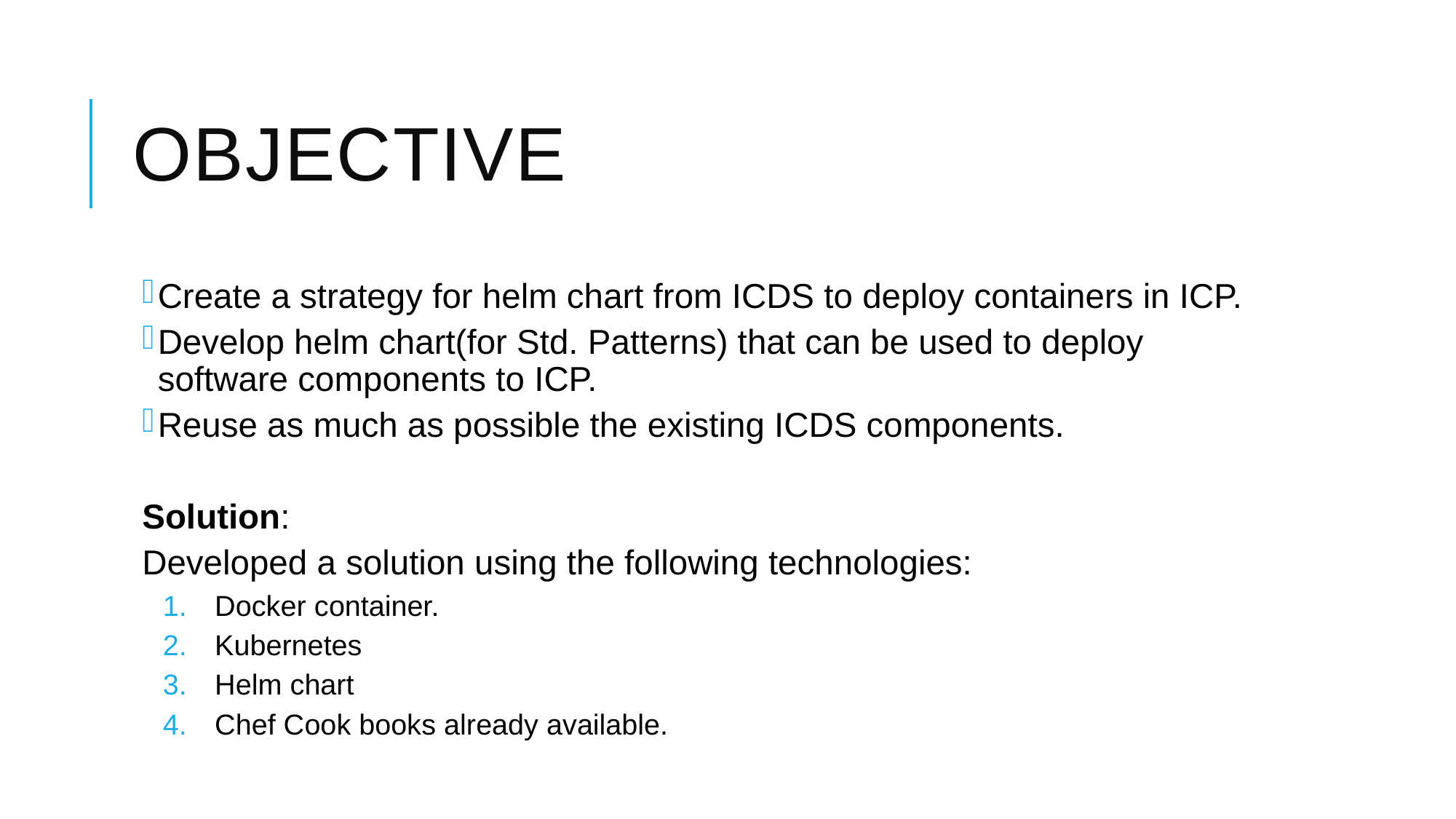

# Objective
Create a strategy for helm chart from ICDS to deploy containers in ICP.
Develop helm chart(for Std. Patterns) that can be used to deploy software components to ICP.
Reuse as much as possible the existing ICDS components.

Solution:
Developed a solution using the following technologies:
Docker container.
Kubernetes
Helm chart
Chef Cook books already available.